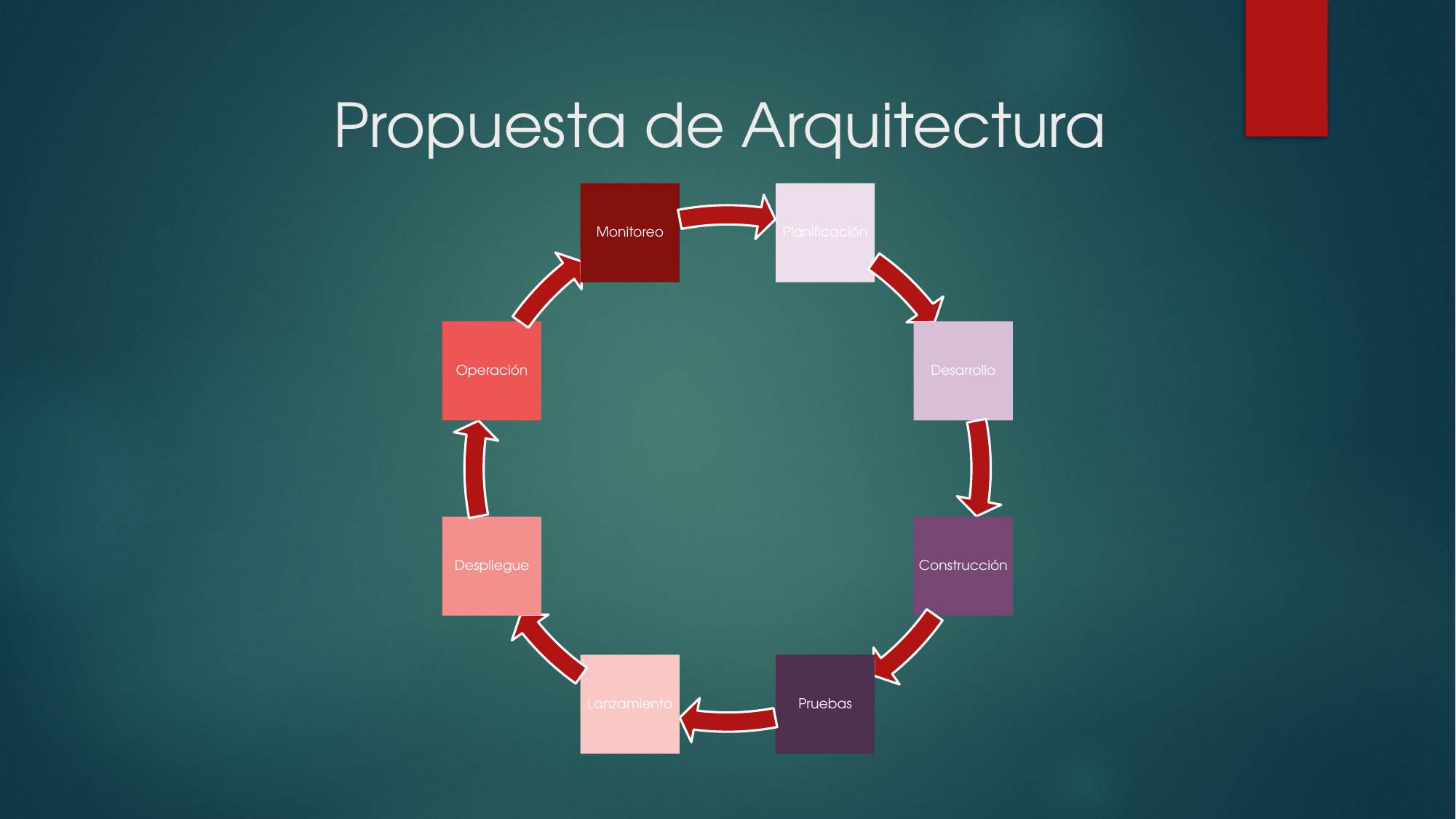

# Propuesta de Arquitectura
Planificación
Desarrollo
Construcción
Pruebas
Lanzamiento
Despliegue
Operación
Monitoreo